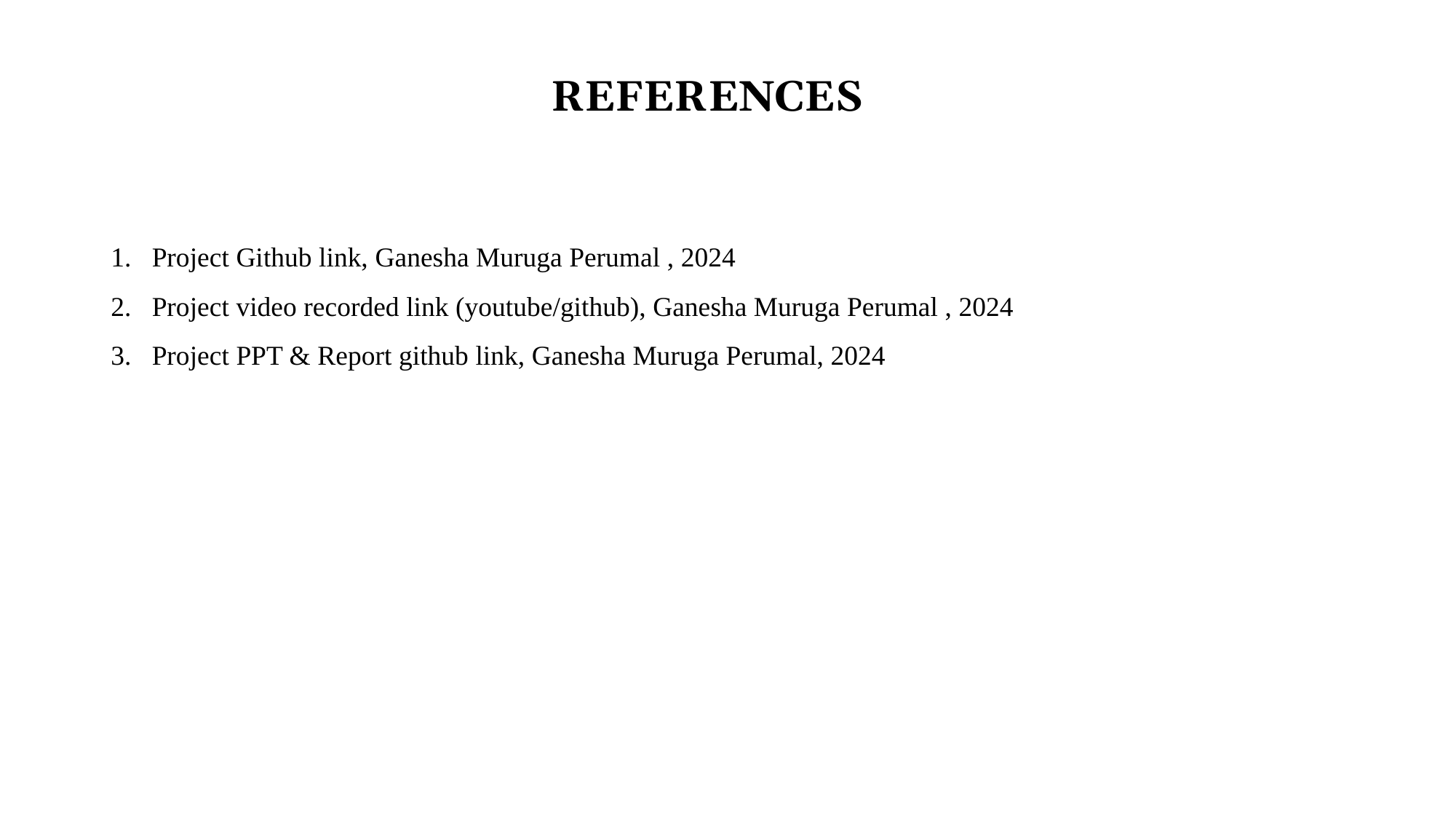

# REFERENCES
Project Github link, Ganesha Muruga Perumal , 2024
Project video recorded link (youtube/github), Ganesha Muruga Perumal , 2024
Project PPT & Report github link, Ganesha Muruga Perumal, 2024